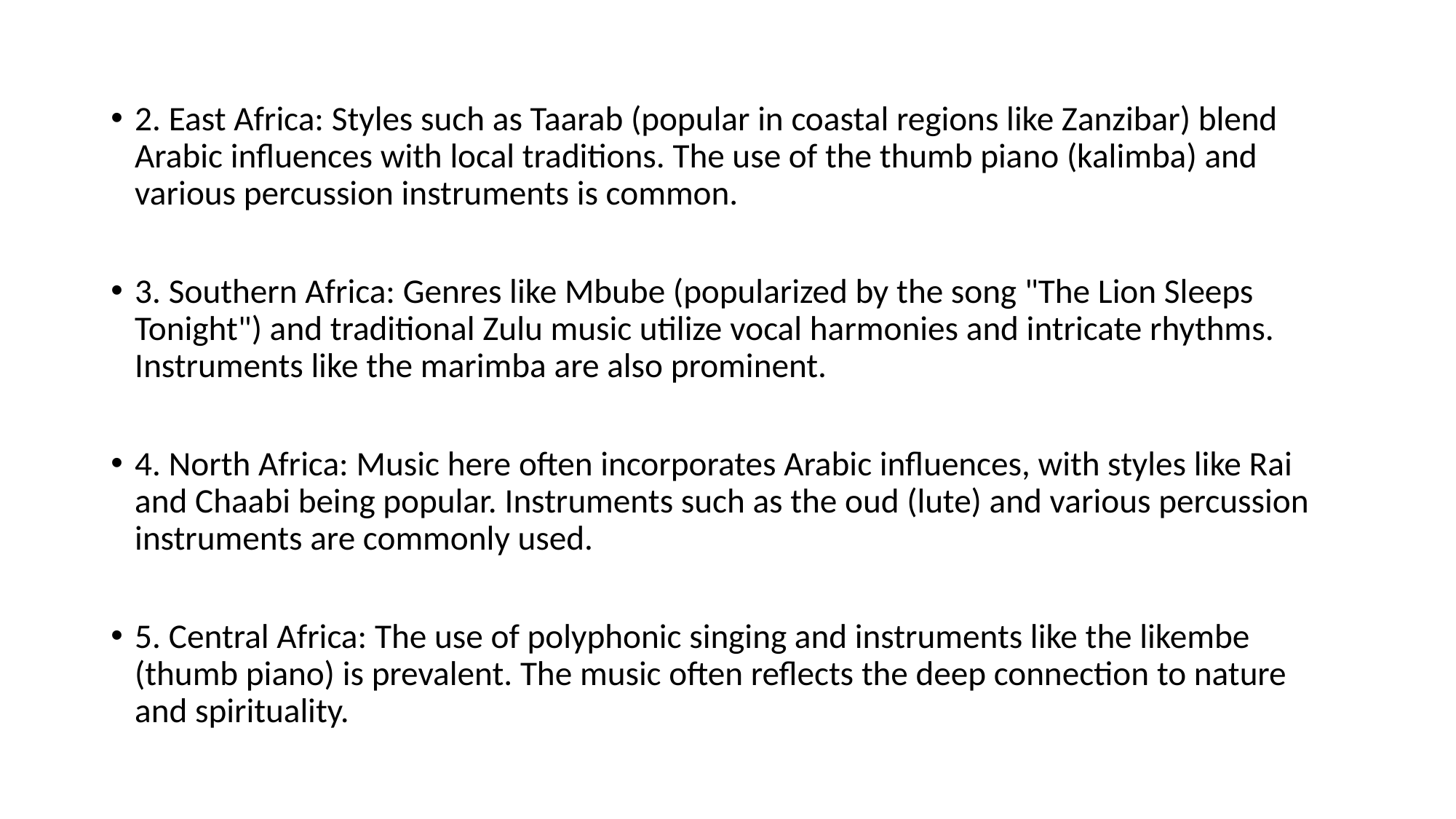

2. East Africa: Styles such as Taarab (popular in coastal regions like Zanzibar) blend Arabic influences with local traditions. The use of the thumb piano (kalimba) and various percussion instruments is common.

3. Southern Africa: Genres like Mbube (popularized by the song "The Lion Sleeps Tonight") and traditional Zulu music utilize vocal harmonies and intricate rhythms. Instruments like the marimba are also prominent.

4. North Africa: Music here often incorporates Arabic influences, with styles like Rai and Chaabi being popular. Instruments such as the oud (lute) and various percussion instruments are commonly used.

5. Central Africa: The use of polyphonic singing and instruments like the likembe (thumb piano) is prevalent. The music often reflects the deep connection to nature and spirituality.